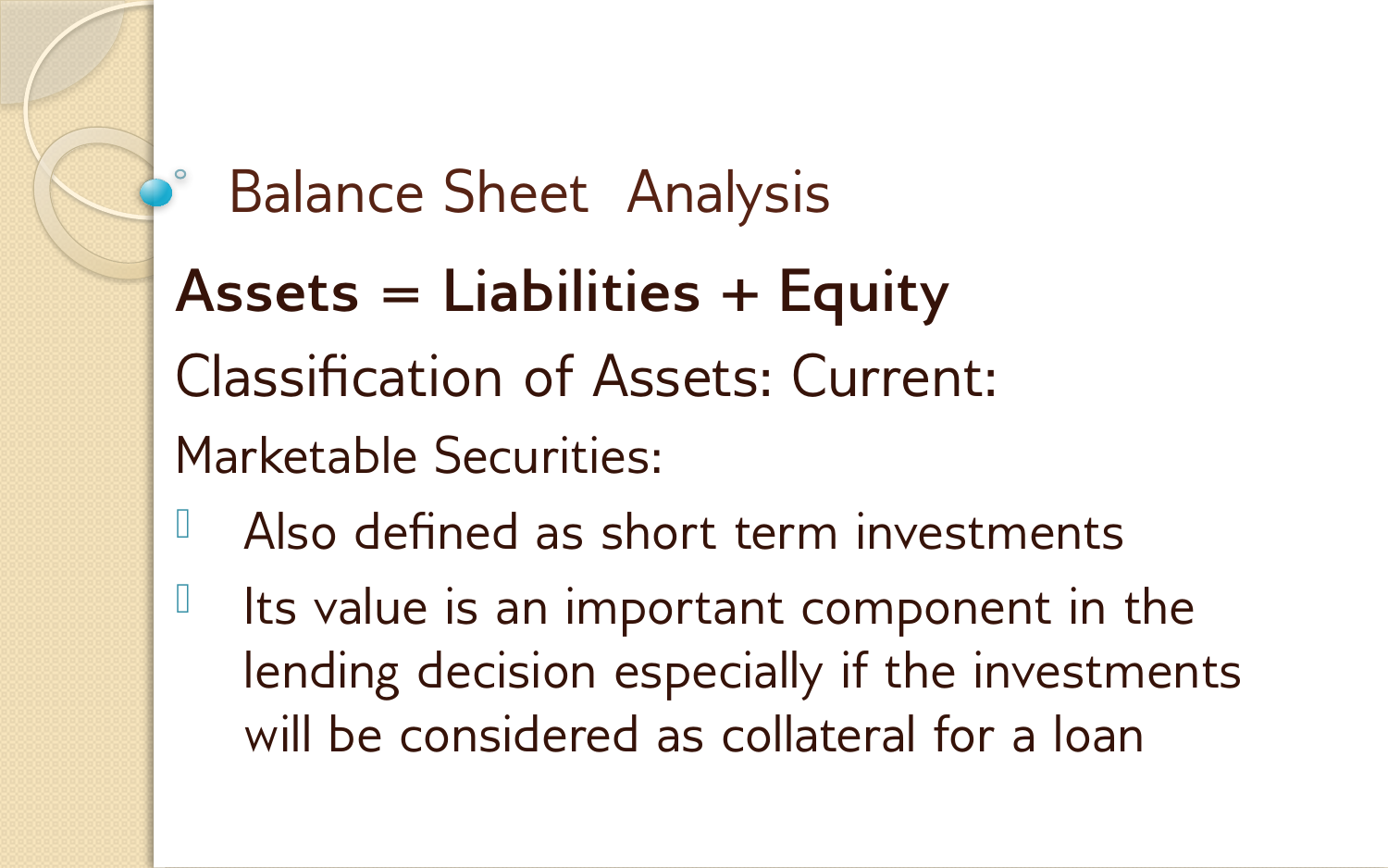

# Balance Sheet  Analysis
Assets = Liabilities + Equity
Classification of Assets: Current:
Marketable Securities:
Also defined as short term investments
Its value is an important component in the lending decision especially if the investments will be considered as collateral for a loan